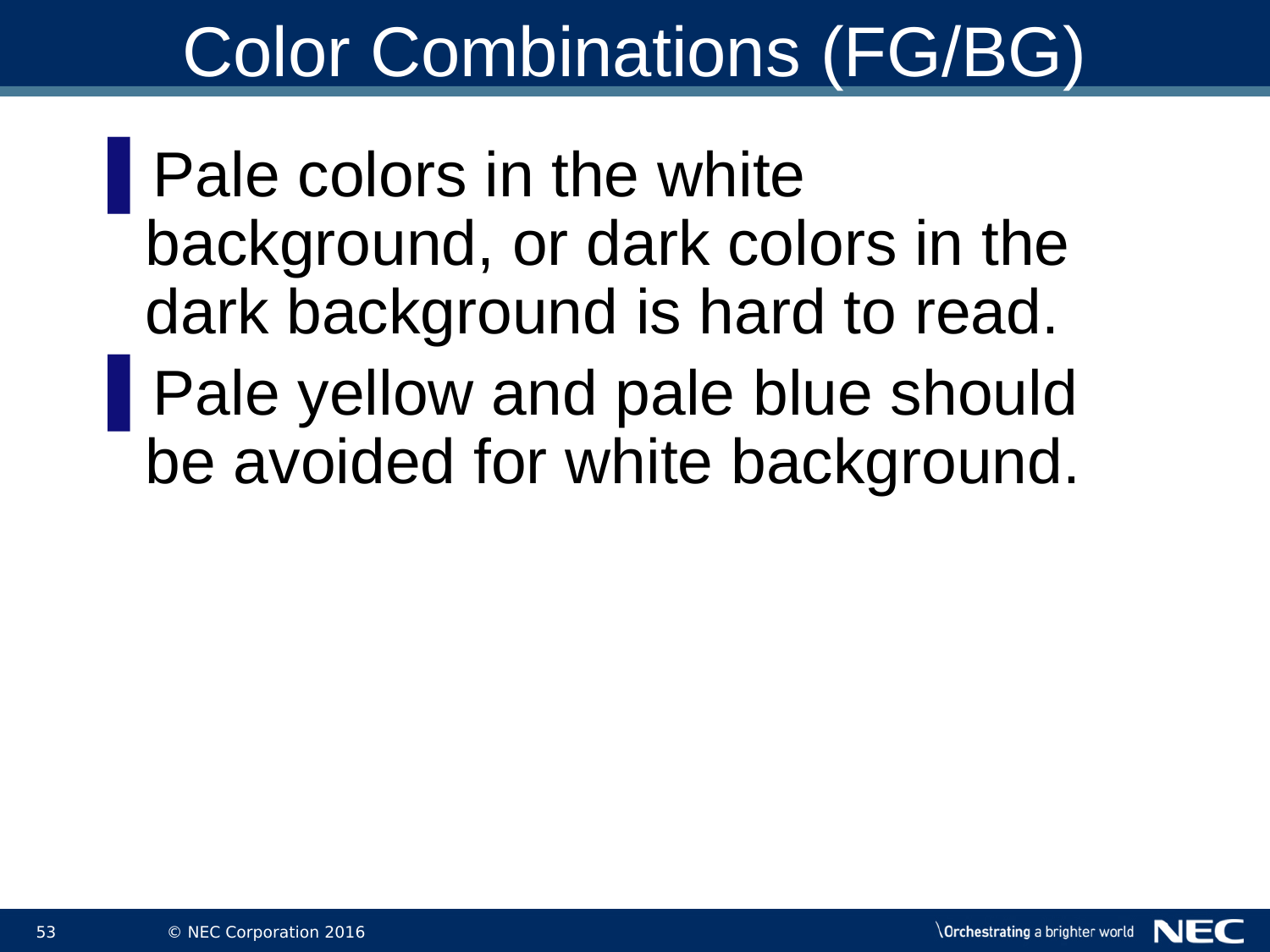

# Color Combinations (FG/BG)
Pale colors in the white background, or dark colors in the dark background is hard to read.
Pale yellow and pale blue should be avoided for white background.